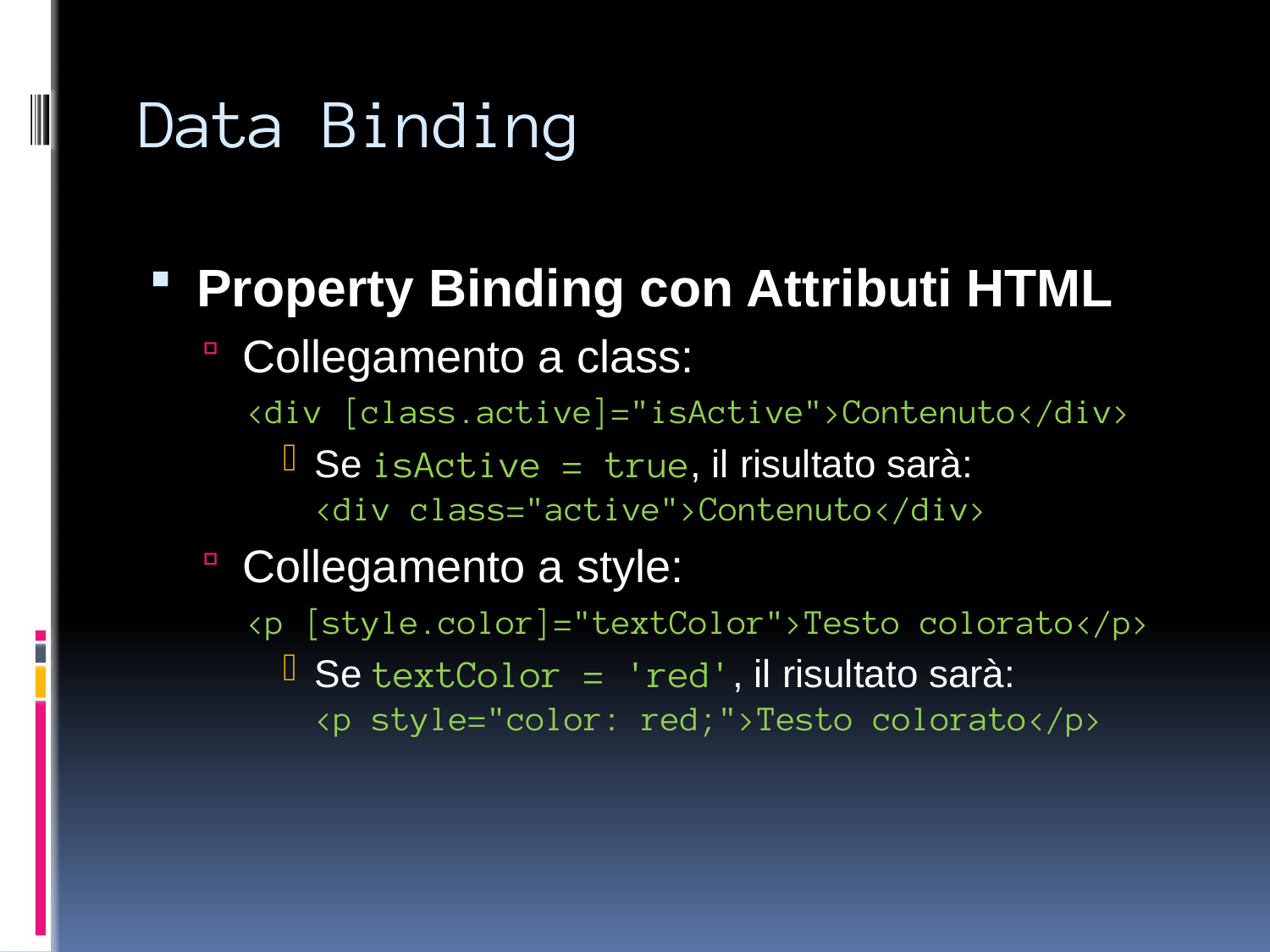

# Data Binding
Property Binding con Attributi HTML
Collegamento a class:
<div [class.active]="isActive">Contenuto</div>
Se isActive = true, il risultato sarà: 
<div class="active">Contenuto</div>
Collegamento a style:
<p [style.color]="textColor">Testo colorato</p>
Se textColor = 'red', il risultato sarà: 
<p style="color: red;">Testo colorato</p>